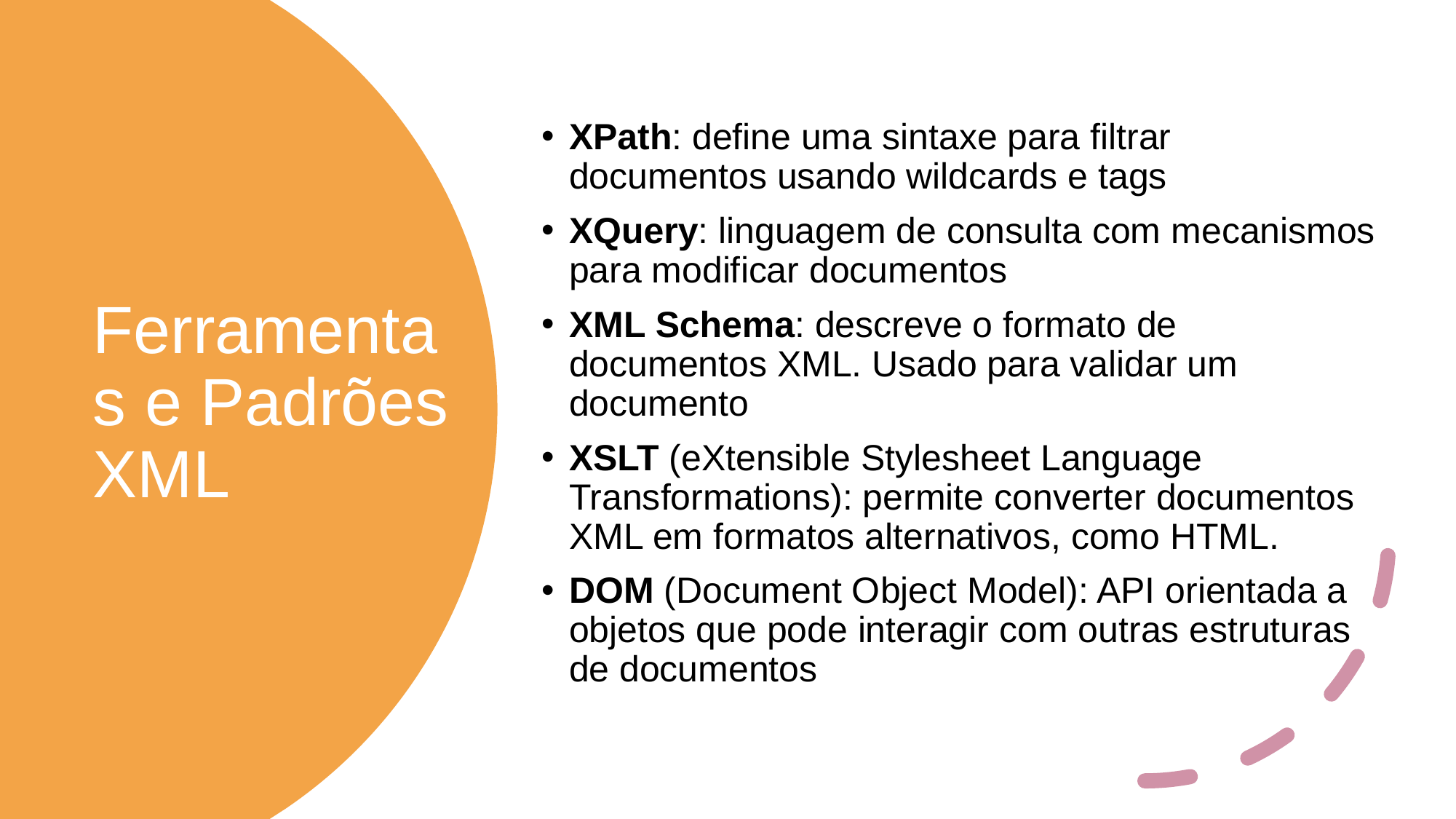

XPath: define uma sintaxe para filtrar documentos usando wildcards e tags
XQuery: linguagem de consulta com mecanismos para modificar documentos
XML Schema: descreve o formato de documentos XML. Usado para validar um documento
XSLT (eXtensible Stylesheet Language Transformations): permite converter documentos XML em formatos alternativos, como HTML.
DOM (Document Object Model): API orientada a objetos que pode interagir com outras estruturas de documentos
# Ferramentas e Padrões XML